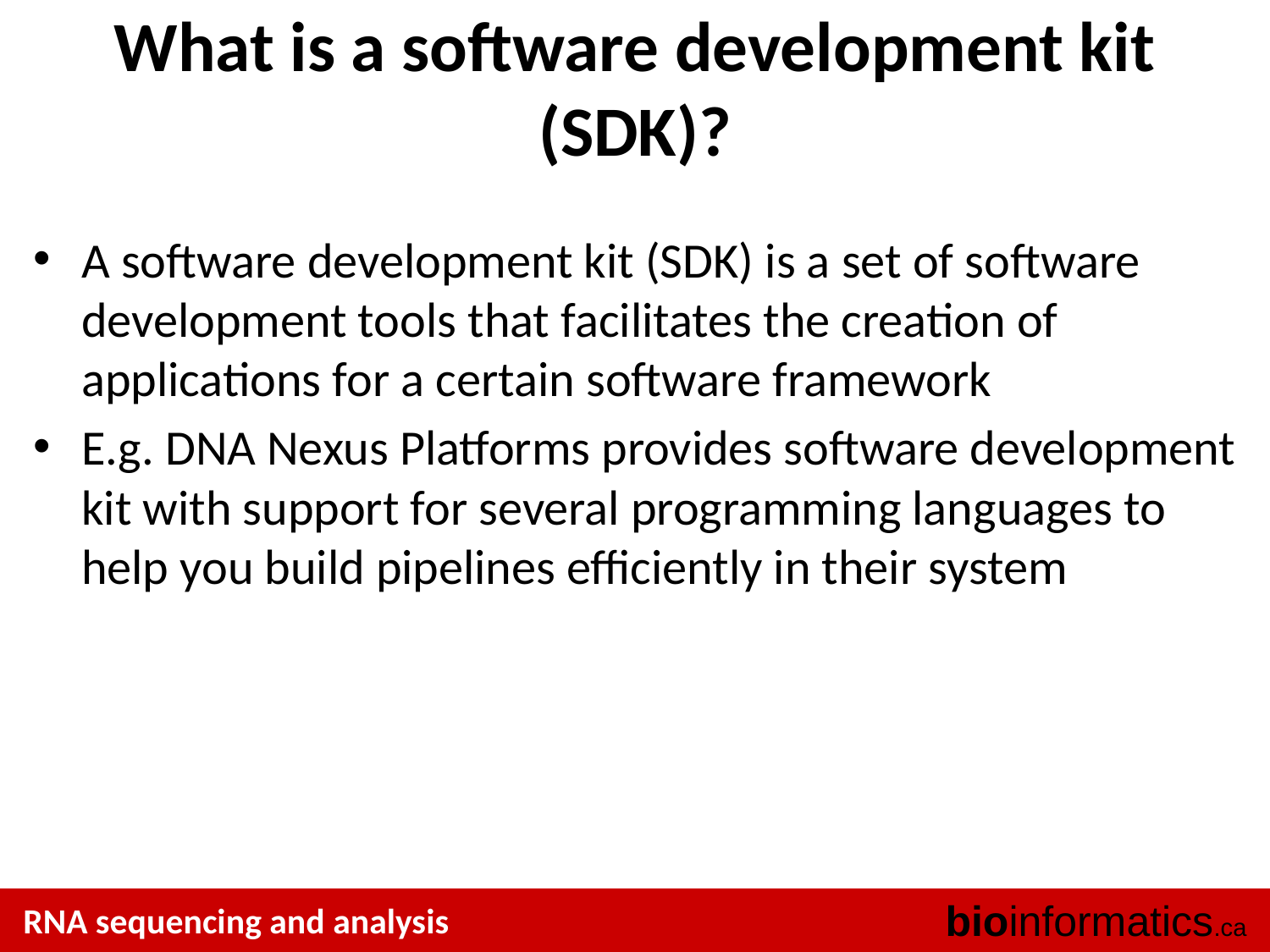

# What is a software development kit (SDK)?
A software development kit (SDK) is a set of software development tools that facilitates the creation of applications for a certain software framework
E.g. DNA Nexus Platforms provides software development kit with support for several programming languages to help you build pipelines efficiently in their system